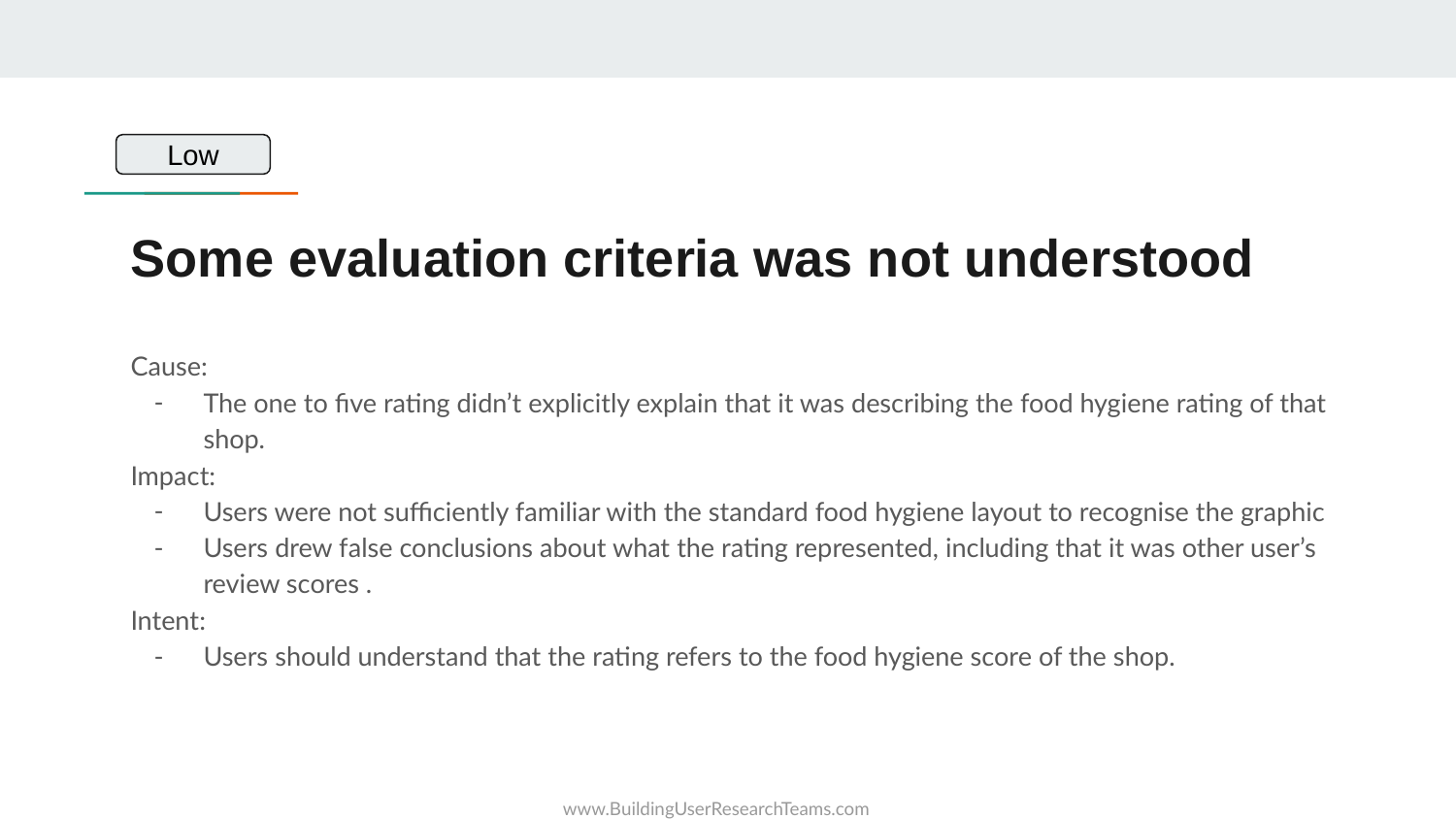

Low
# Some evaluation criteria was not understood
Cause:
The one to five rating didn’t explicitly explain that it was describing the food hygiene rating of that shop.
Impact:
Users were not sufficiently familiar with the standard food hygiene layout to recognise the graphic
Users drew false conclusions about what the rating represented, including that it was other user’s review scores .
Intent:
Users should understand that the rating refers to the food hygiene score of the shop.